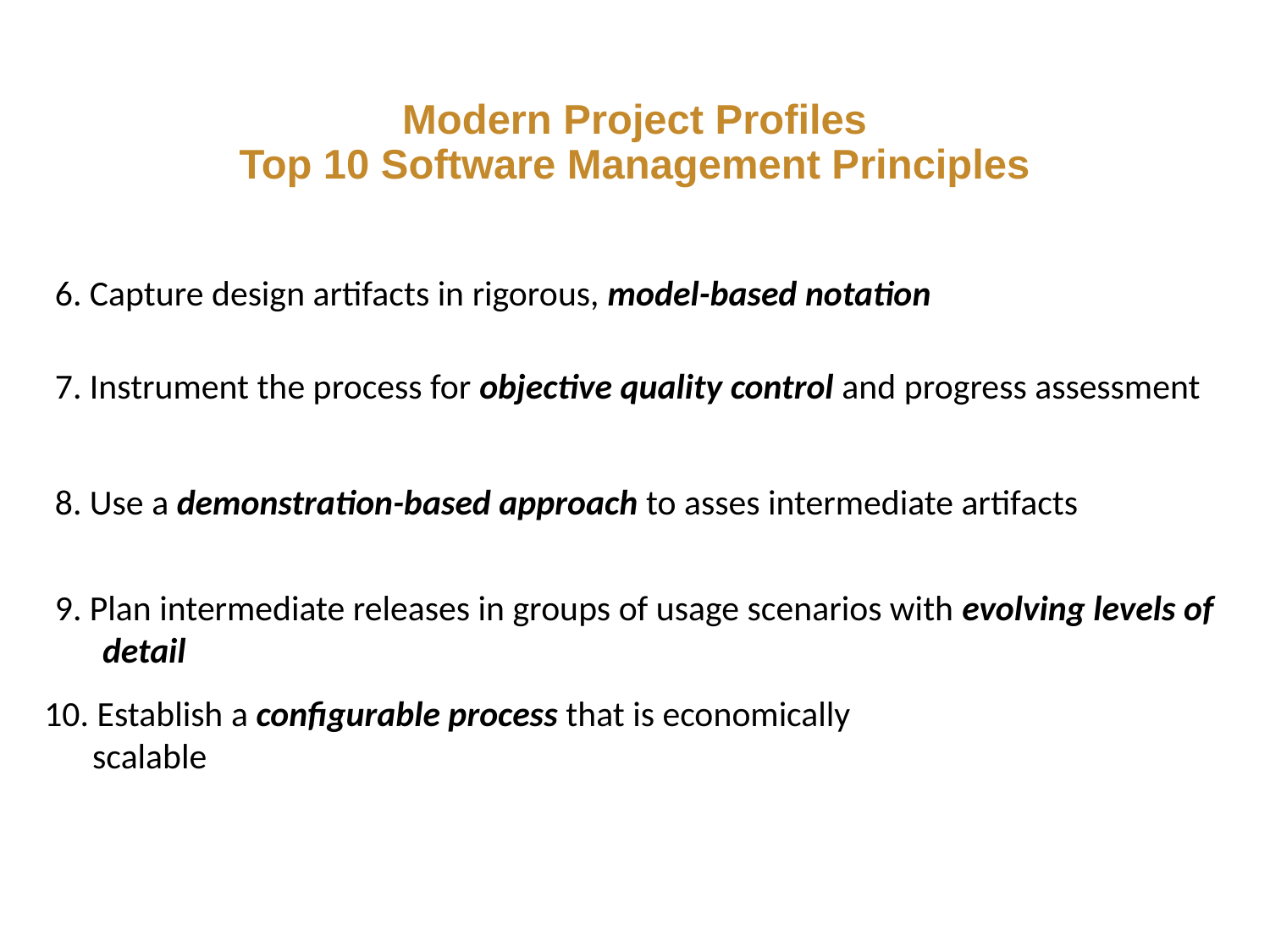

# Modern Project Profiles Top 10 Software Management Principles
6. Capture design artifacts in rigorous, model-based notation
7. Instrument the process for objective quality control and progress assessment
8. Use a demonstration-based approach to asses intermediate artifacts
9. Plan intermediate releases in groups of usage scenarios with evolving levels of detail
10. Establish a configurable process that is economically
      scalable